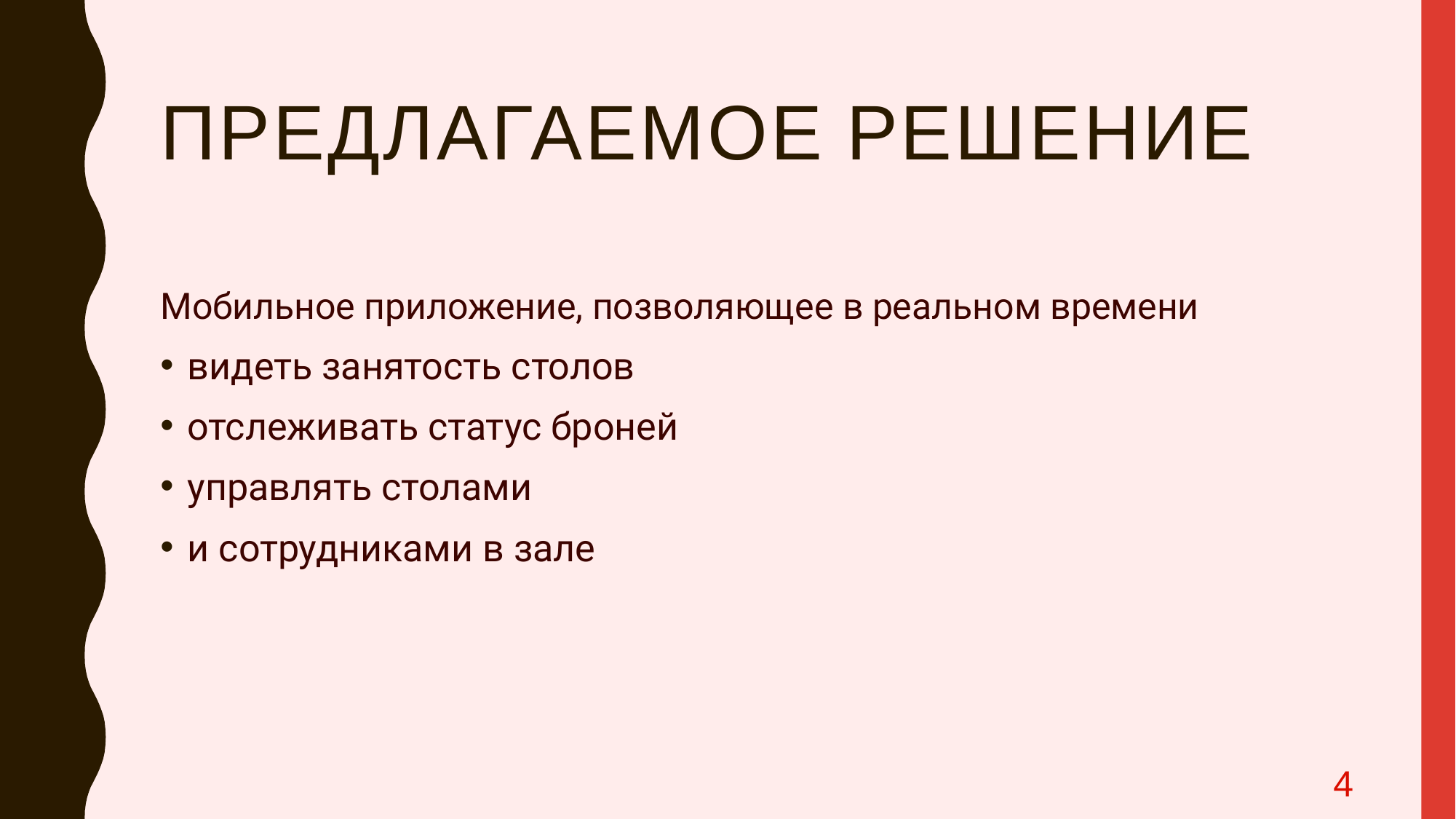

# Предлагаемое решение
Мобильное приложение, позволяющее в реальном времени
видеть занятость столов
отслеживать статус броней
управлять столами
и сотрудниками в зале

4